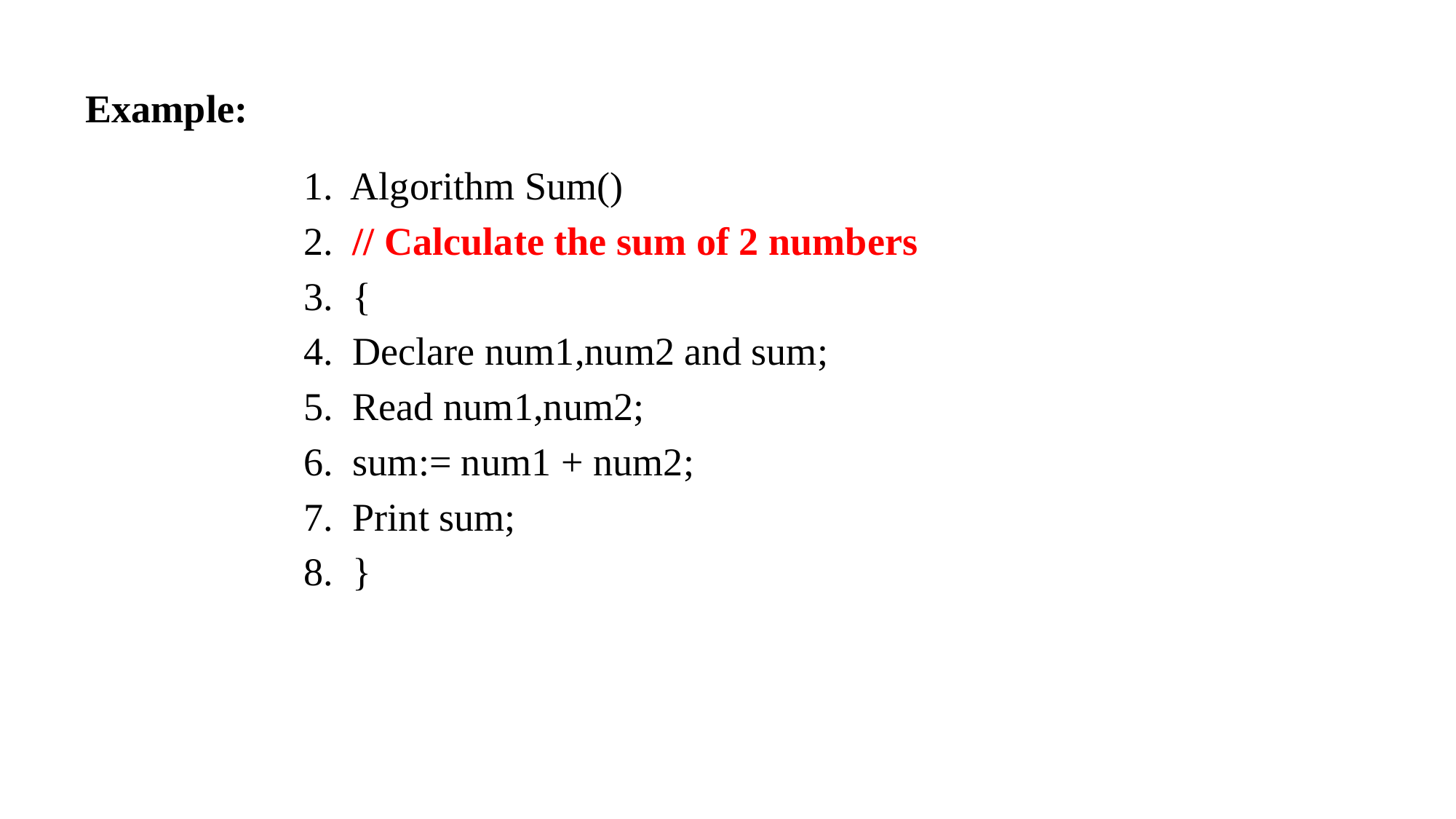

Example:

1.  Algorithm Sum()
2.  // Calculate the sum of 2 numbers
3.  {
4.  Declare num1,num2 and sum;
5.  Read num1,num2;
6.  sum:= num1 + num2;
7.  Print sum;
8.  }